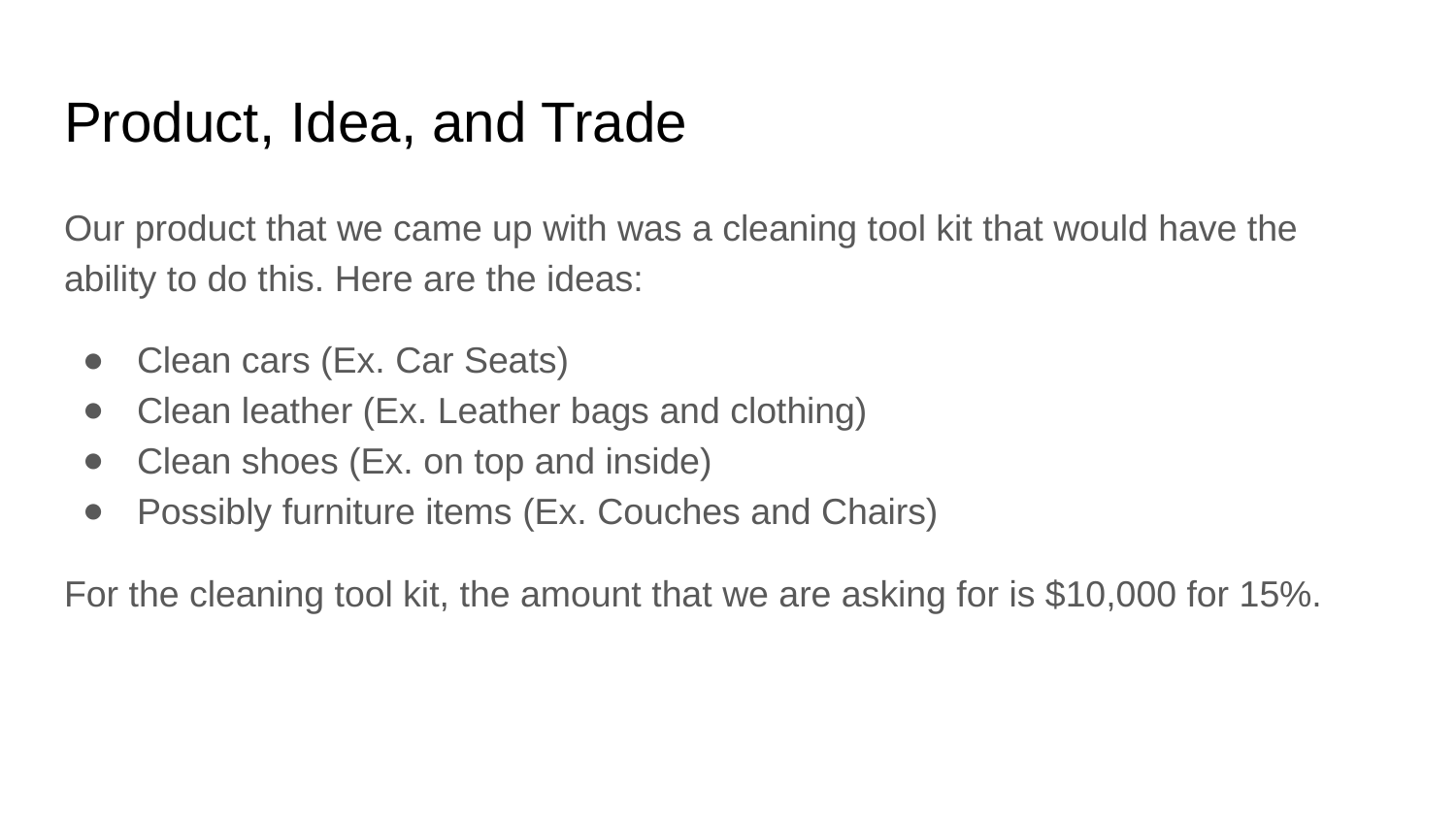

# Product, Idea, and Trade
Our product that we came up with was a cleaning tool kit that would have the ability to do this. Here are the ideas:
Clean cars (Ex. Car Seats)
Clean leather (Ex. Leather bags and clothing)
Clean shoes (Ex. on top and inside)
Possibly furniture items (Ex. Couches and Chairs)
For the cleaning tool kit, the amount that we are asking for is $10,000 for 15%.